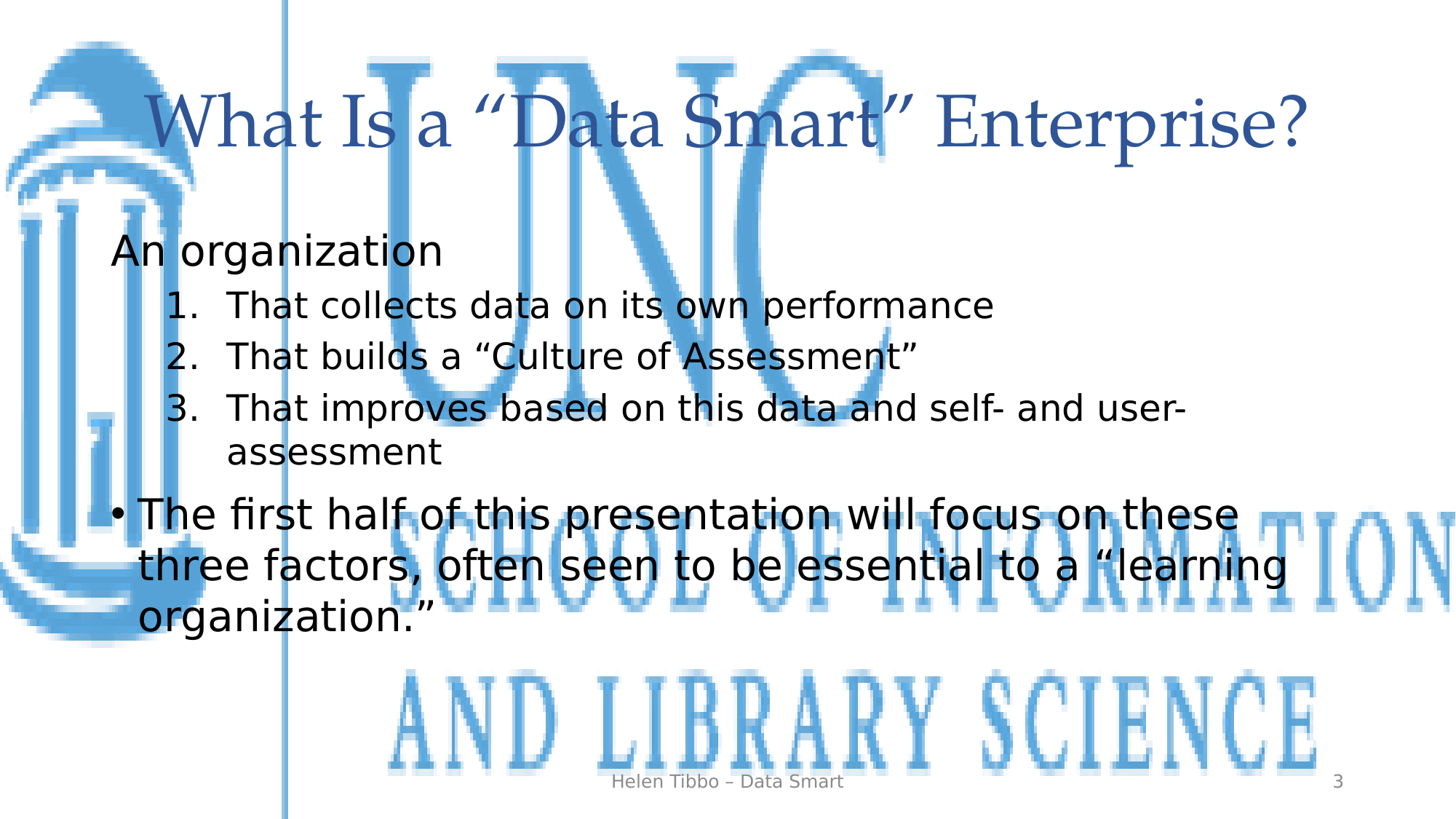

# What Is a “Data Smart” Enterprise?
An organization
That collects data on its own performance
That builds a “Culture of Assessment”
That improves based on this data and self- and user-assessment
The first half of this presentation will focus on these three factors, often seen to be essential to a “learning organization.”
Helen Tibbo – Data Smart
3